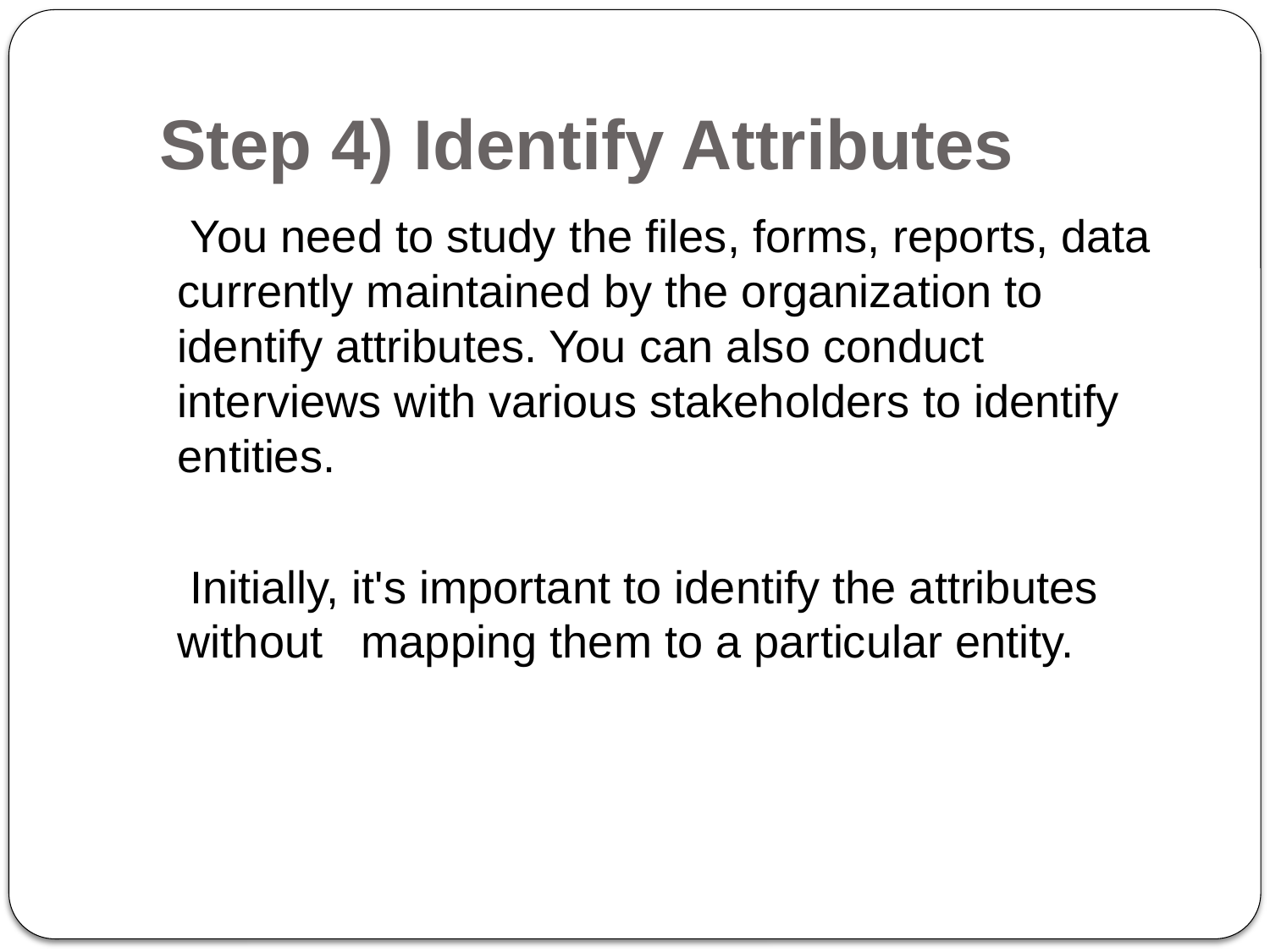

# Step 4) Identify Attributes
    You need to study the files, forms, reports, data currently maintained by the organization to identify attributes. You can also conduct interviews with various stakeholders to identify entities.

    Initially, it's important to identify the attributes without   mapping them to a particular entity.